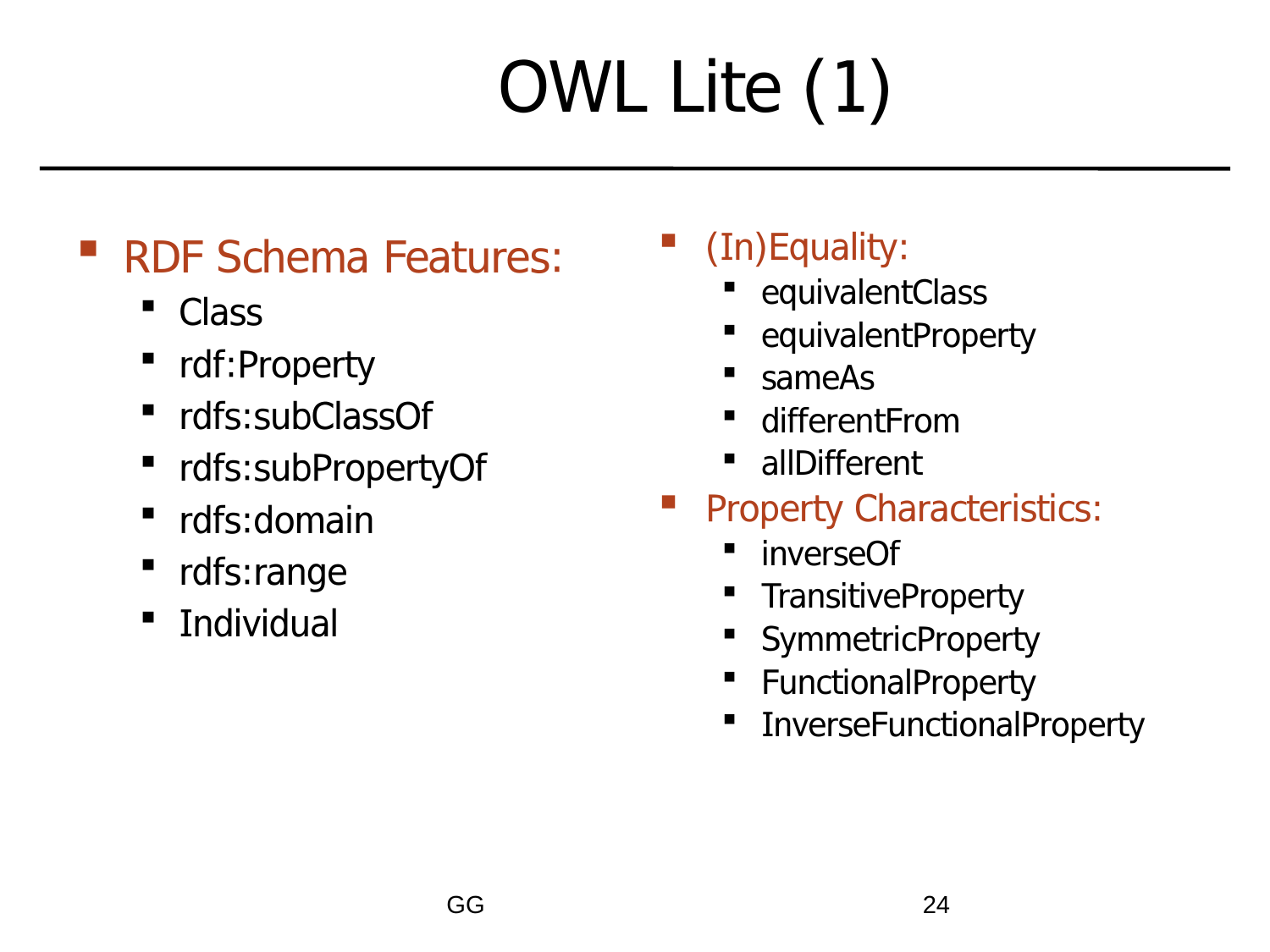

# OWL Lite (1)
RDF Schema Features:
Class
rdf:Property
rdfs:subClassOf
rdfs:subPropertyOf
rdfs:domain
rdfs:range
Individual

(In)Equality:
equivalentClass
equivalentProperty
sameAs
differentFrom
allDifferent
Property Characteristics:
inverseOf
TransitiveProperty
SymmetricProperty
FunctionalProperty
InverseFunctionalProperty

GG
24